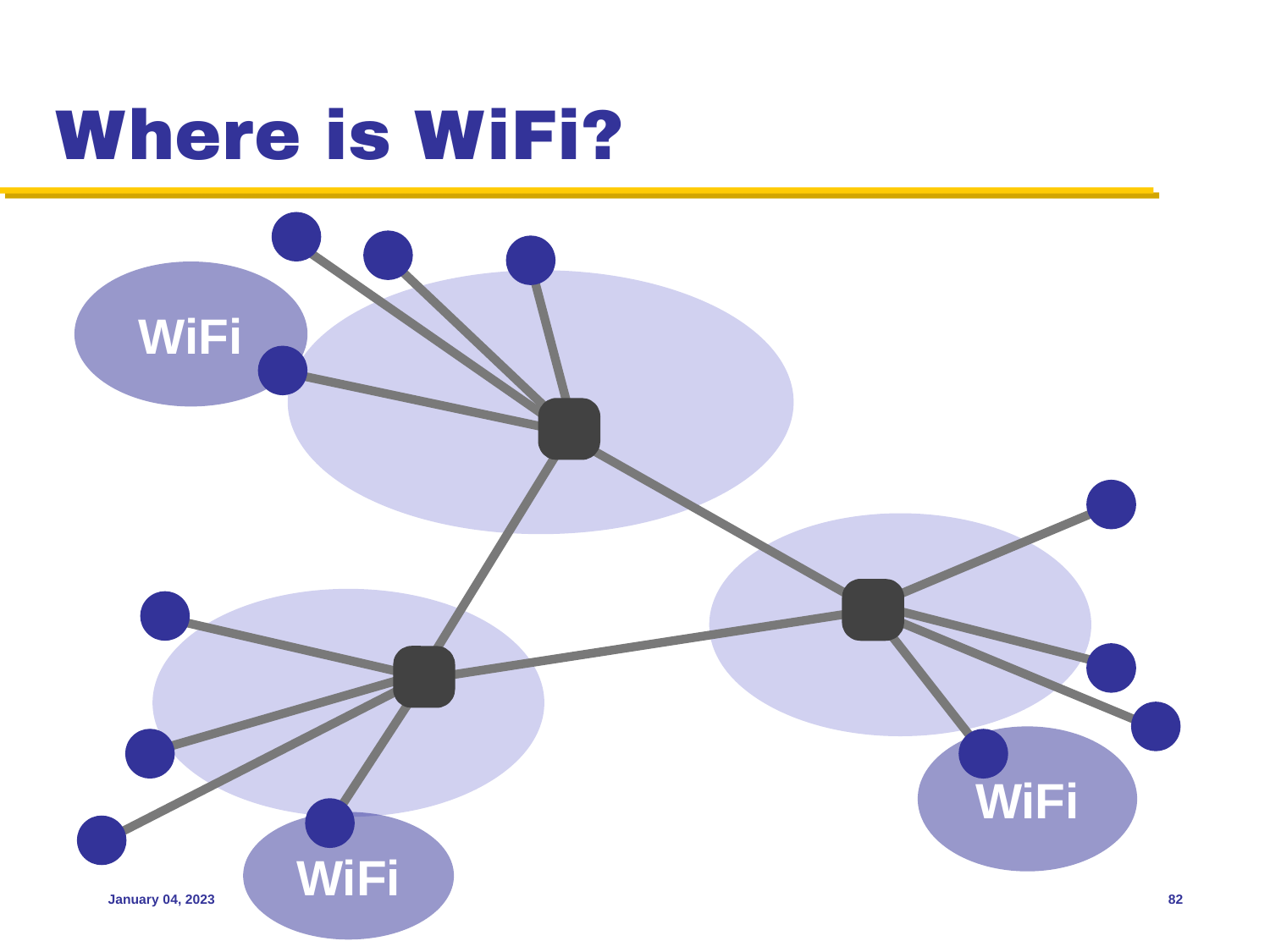

# Where is WiFi?

WiFi

WiFi

WiFi

January 04, 2023
82